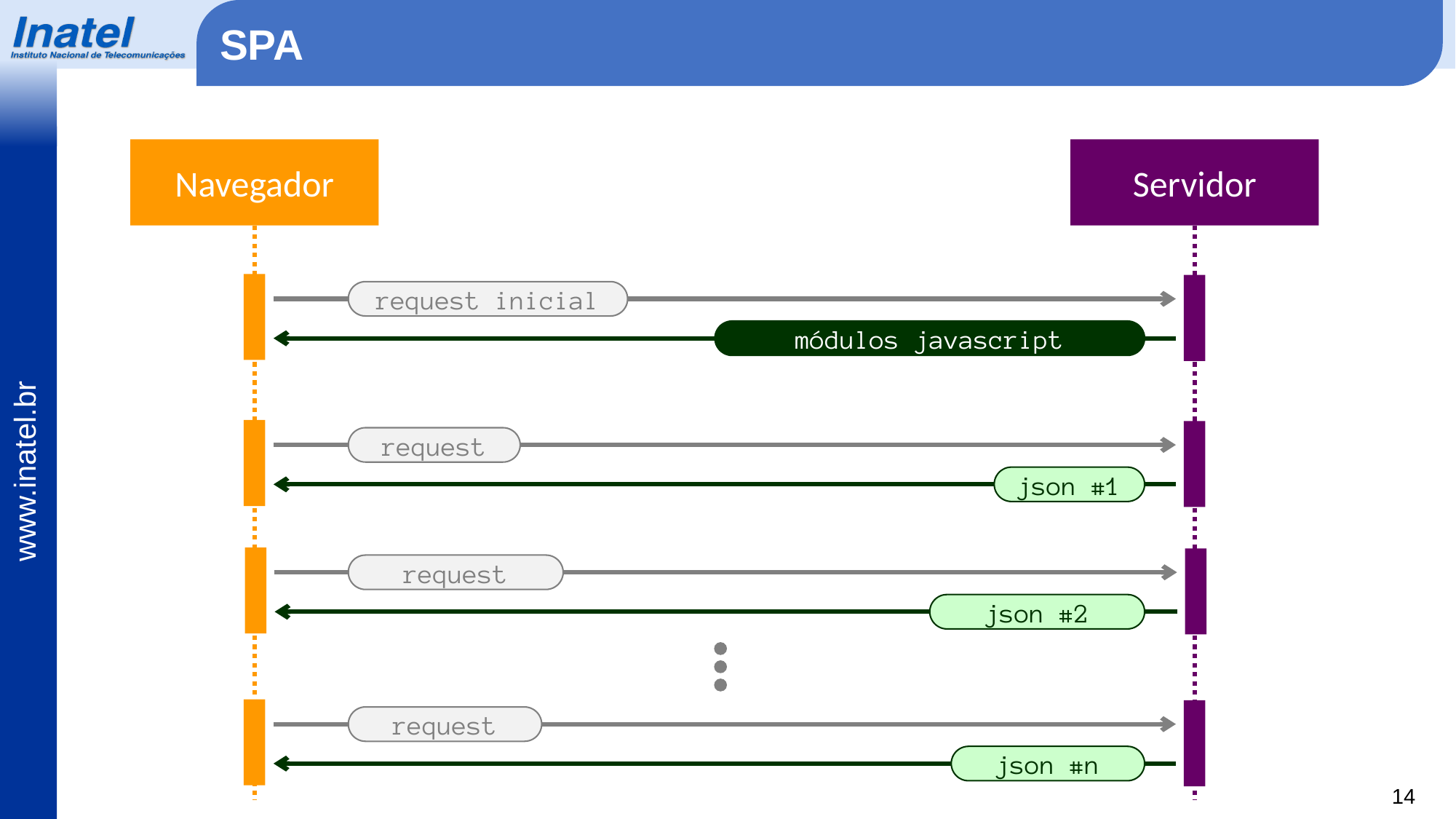

SPA
Navegador
Servidor

request inicial
módulos javascript

request
json #1

request
json #2

request
json #n